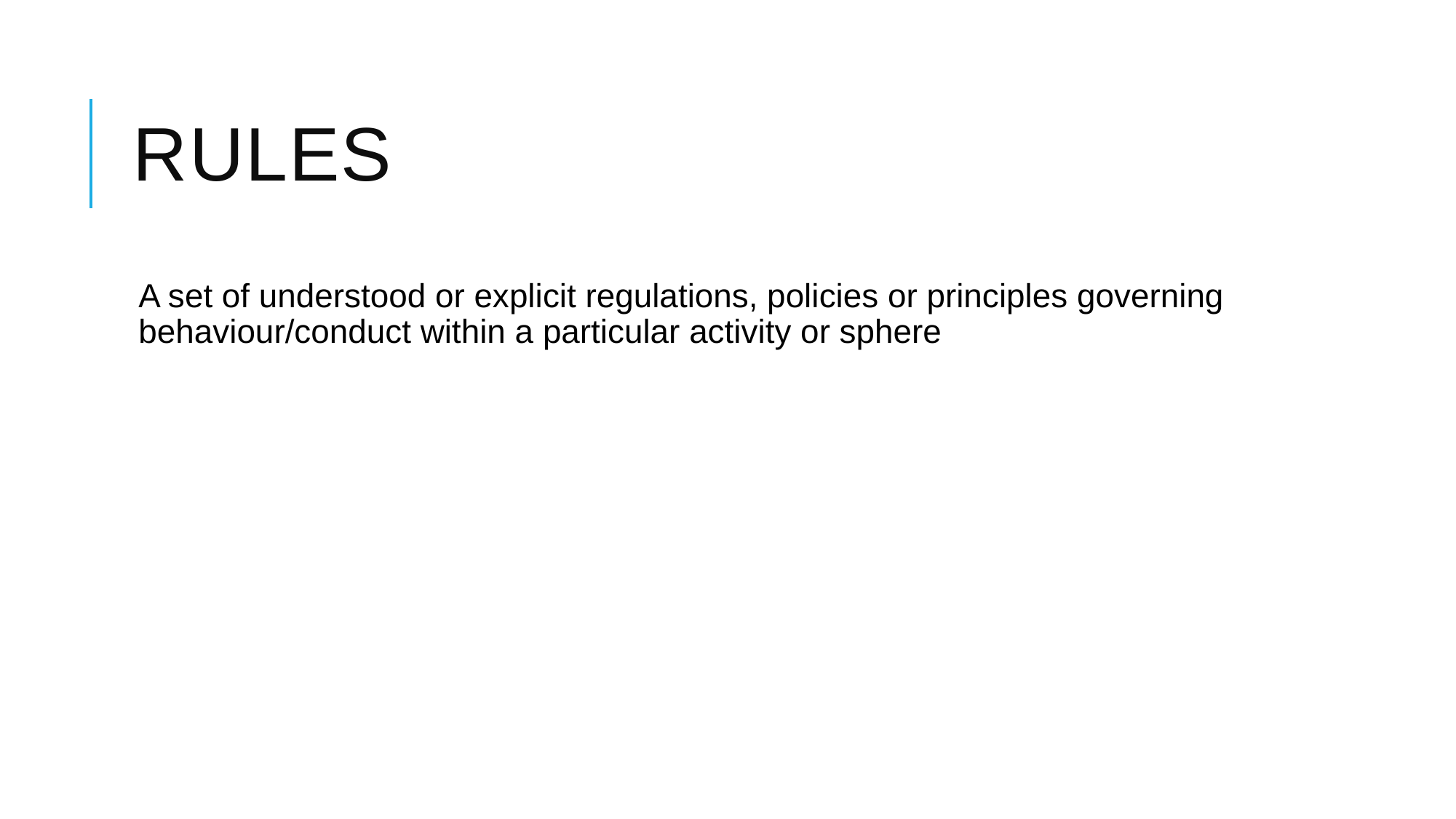

# Rules
A set of understood or explicit regulations, policies or principles governing behaviour/conduct within a particular activity or sphere